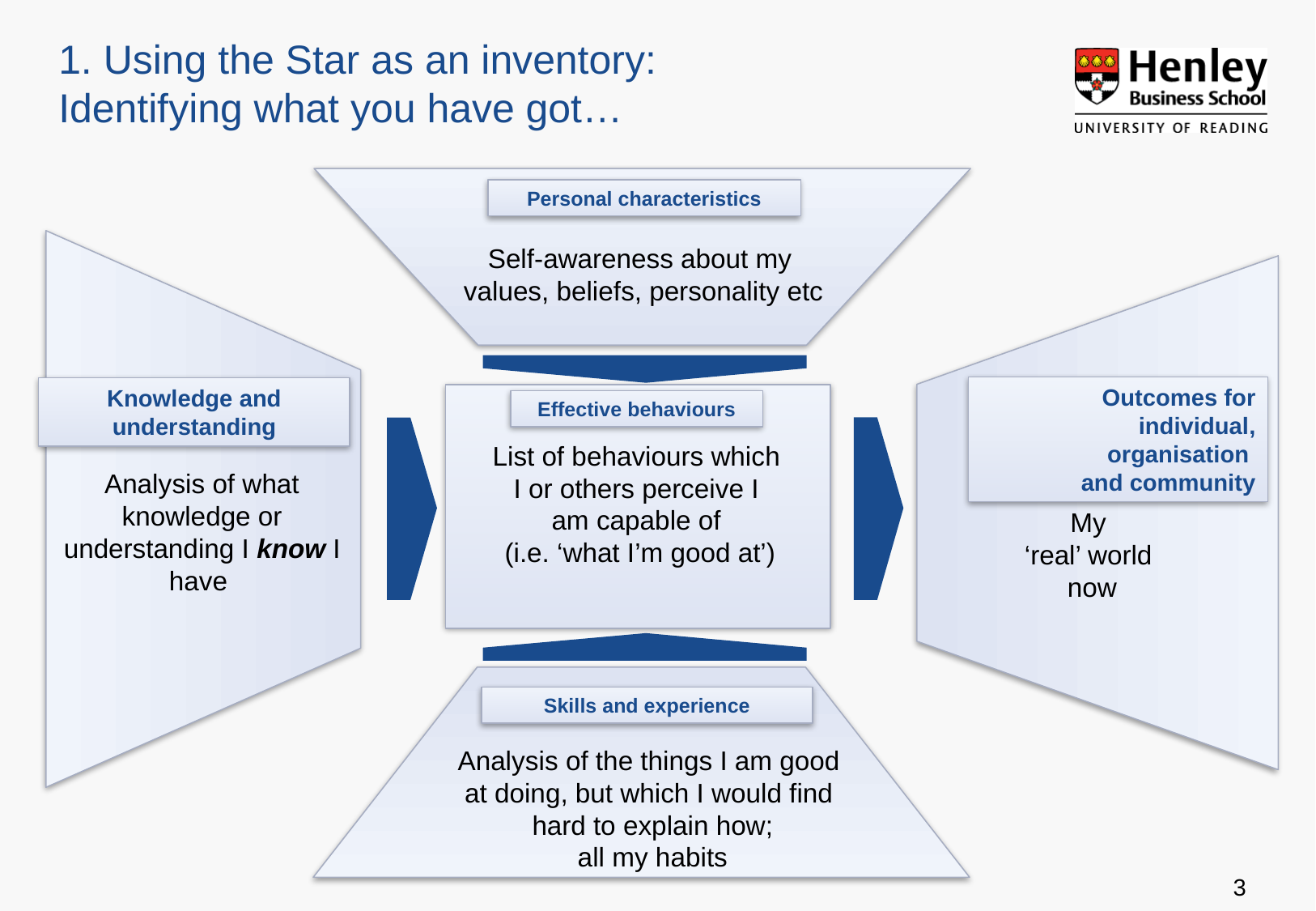

1. Using the Star as an inventory:
Identifying what you have got…

Personal characteristics
Self-awareness about my
values, beliefs, personality etc

Knowledge and understanding

  Outcomes for individual,
    organisation
and community

Effective behaviours

List of behaviours which
I or others perceive I
am capable of
(i.e. ‘what I’m good at’)
Analysis of what knowledge or understanding I know I have
My
‘real’ world
now

Skills and experience
Analysis of the things I am good
at doing, but which I would find
hard to explain how;
all my habits

3